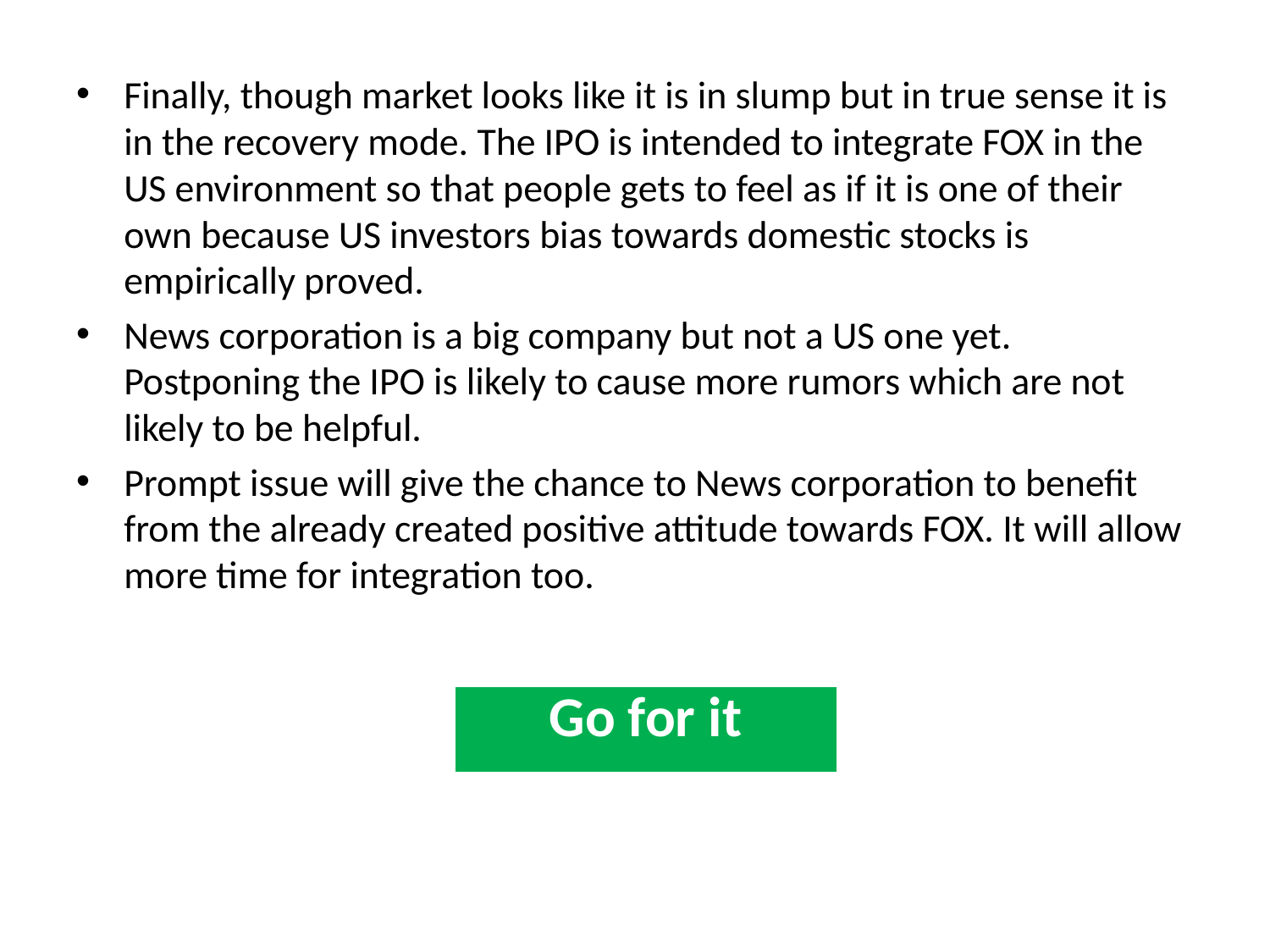

Finally, though market looks like it is in slump but in true sense it is in the recovery mode. The IPO is intended to integrate FOX in the US environment so that people gets to feel as if it is one of their own because US investors bias towards domestic stocks is empirically proved.
News corporation is a big company but not a US one yet. Postponing the IPO is likely to cause more rumors which are not likely to be helpful.
Prompt issue will give the chance to News corporation to benefit from the already created positive attitude towards FOX. It will allow more time for integration too.

| Go for it |
| --- |